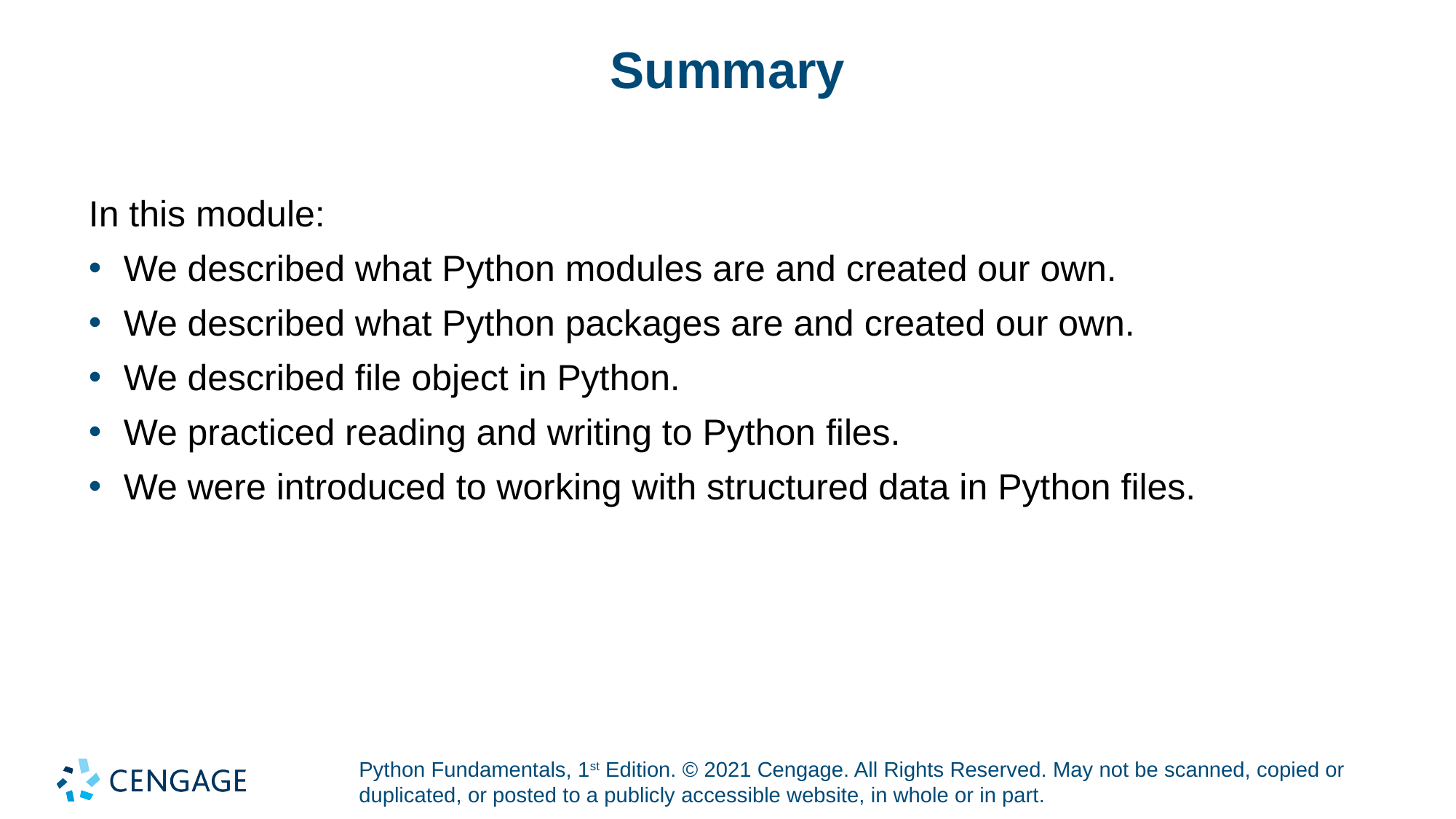

# Summary
In this module:
We described what Python modules are and created our own.
We described what Python packages are and created our own.
We described file object in Python.
We practiced reading and writing to Python files.
We were introduced to working with structured data in Python files.